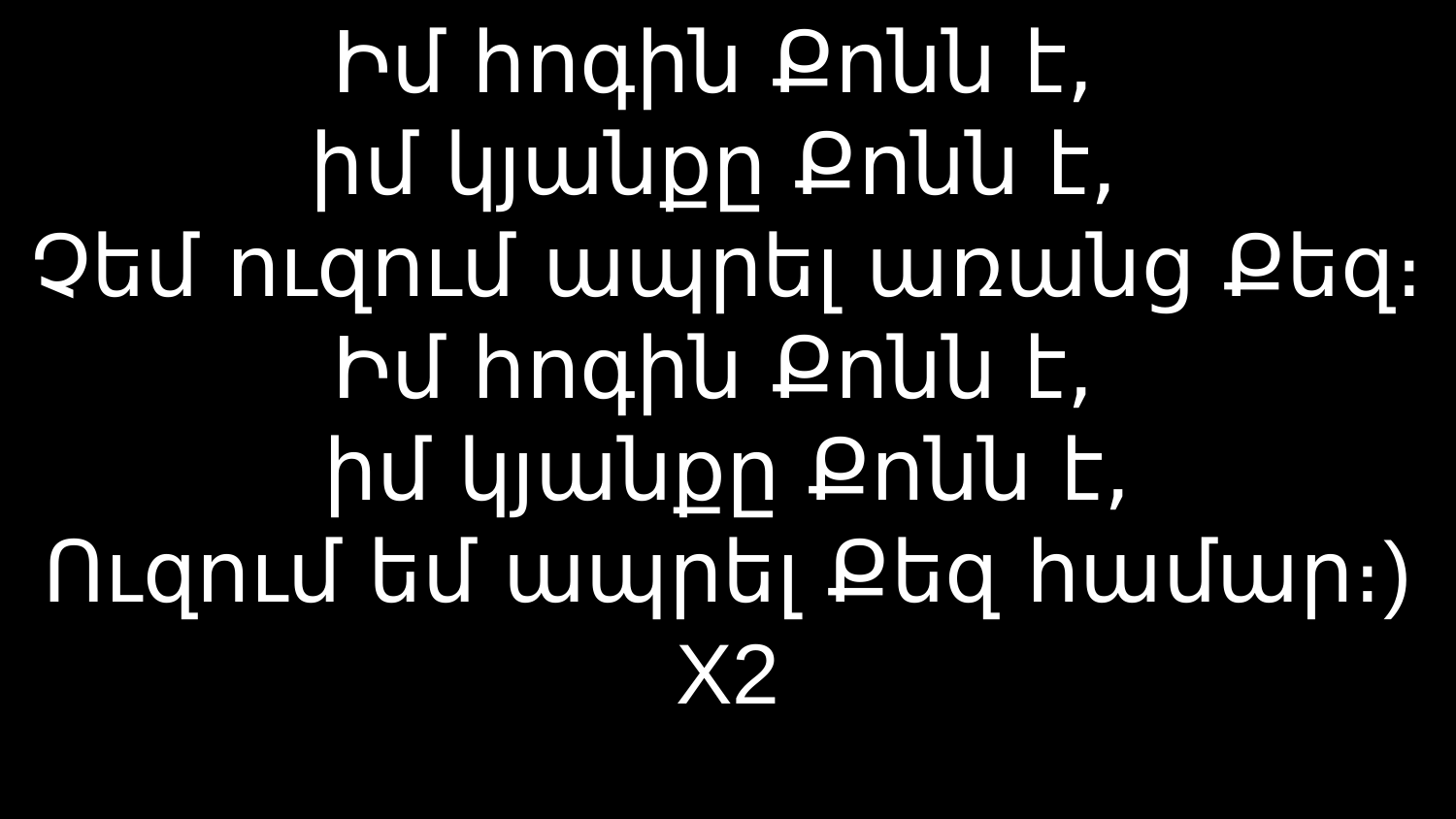

# Իմ հոգին Քոնն է, իմ կյանքը Քոնն է, Չեմ ուզում ապրել առանց Քեզ։ Իմ հոգին Քոնն է, իմ կյանքը Քոնն է, Ուզում եմ ապրել Քեզ համար։) X2